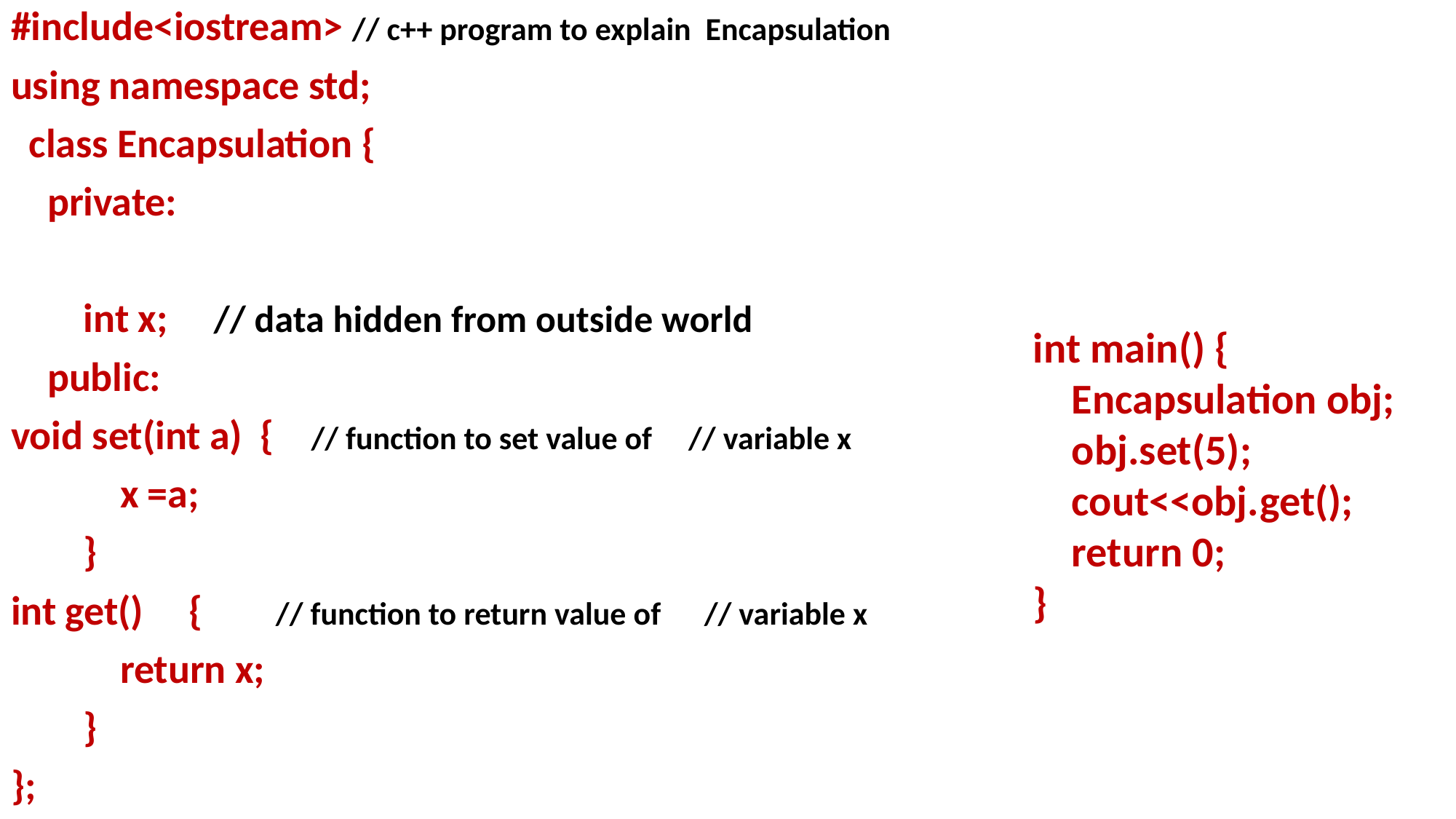

#include<iostream> // c++ program to explain  Encapsulation
using namespace std;
  class Encapsulation {
    private:

        int x;     // data hidden from outside world
    public:
void set(int a)  {    // function to set value of     // variable x
            x =a;
        }
int get()     {        // function to return value of      // variable x
            return x;
        }
};

int main() {
    Encapsulation obj;
    obj.set(5);
    cout<<obj.get();
    return 0;
}